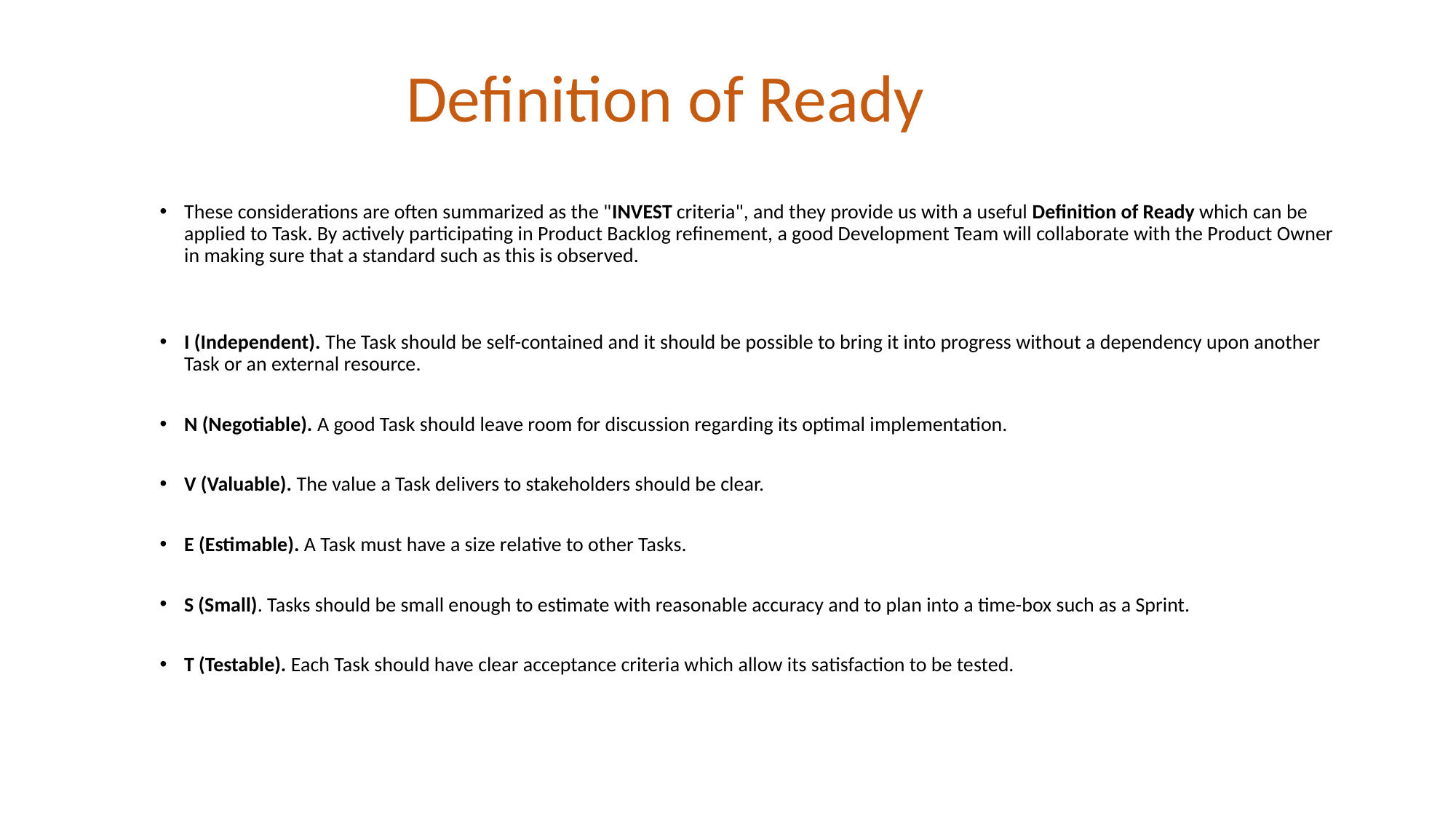

Definition of Ready

These considerations are often summarized as the "INVEST criteria", and they provide us with a useful Definition of Ready which can be applied to Task. By actively participating in Product Backlog refinement, a good Development Team will collaborate with the Product Owner in making sure that a standard such as this is observed.

I (Independent). The Task should be self-contained and it should be possible to bring it into progress without a dependency upon another Task or an external resource.

N (Negotiable). A good Task should leave room for discussion regarding its optimal implementation.

V (Valuable). The value a Task delivers to stakeholders should be clear.

E (Estimable). A Task must have a size relative to other Tasks.

S (Small). Tasks should be small enough to estimate with reasonable accuracy and to plan into a time-box such as a Sprint.

T (Testable). Each Task should have clear acceptance criteria which allow its satisfaction to be tested.